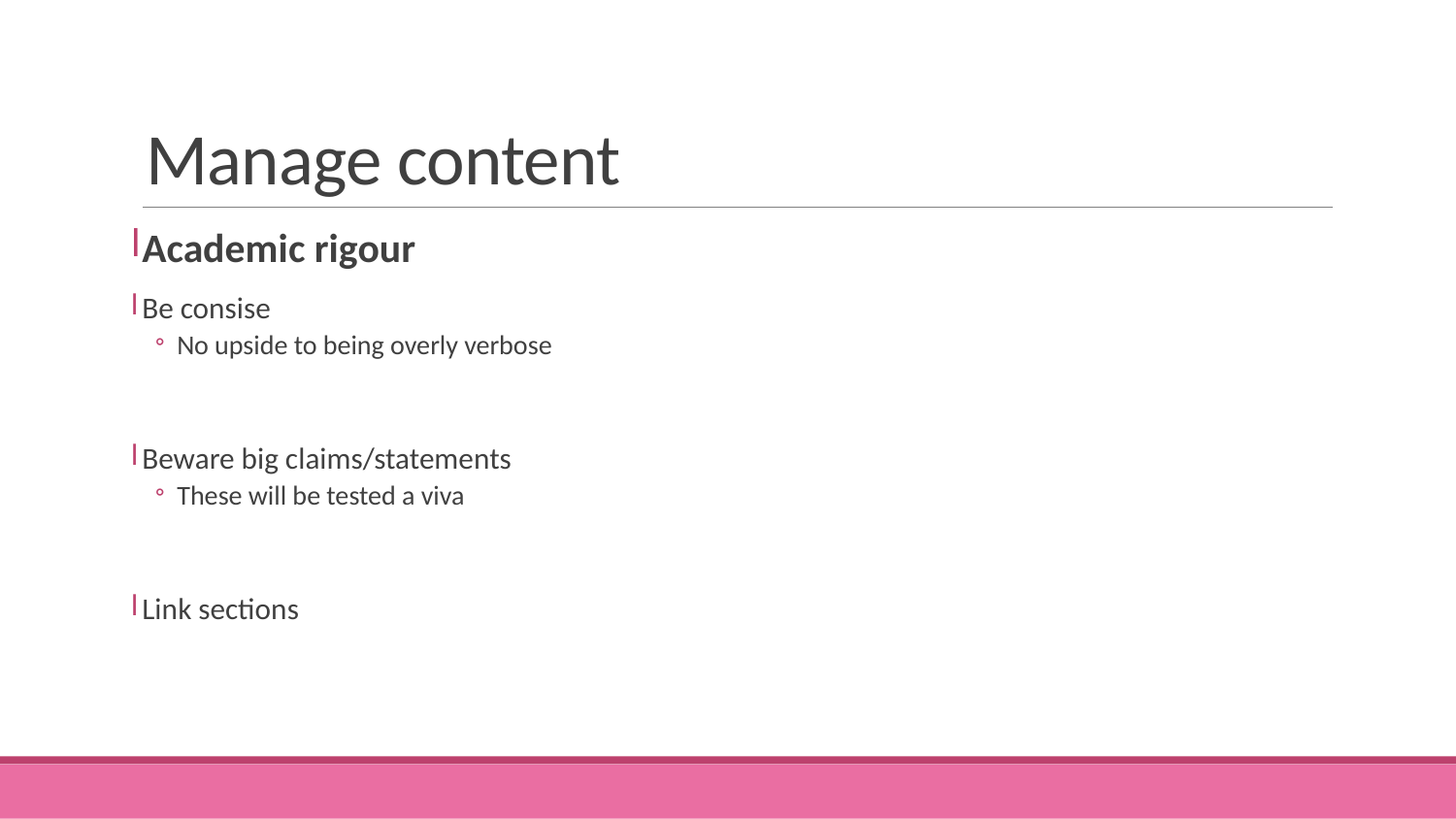

# Manage content
Academic rigour
Be consise
No upside to being overly verbose

Beware big claims/statements
These will be tested a viva

Link sections